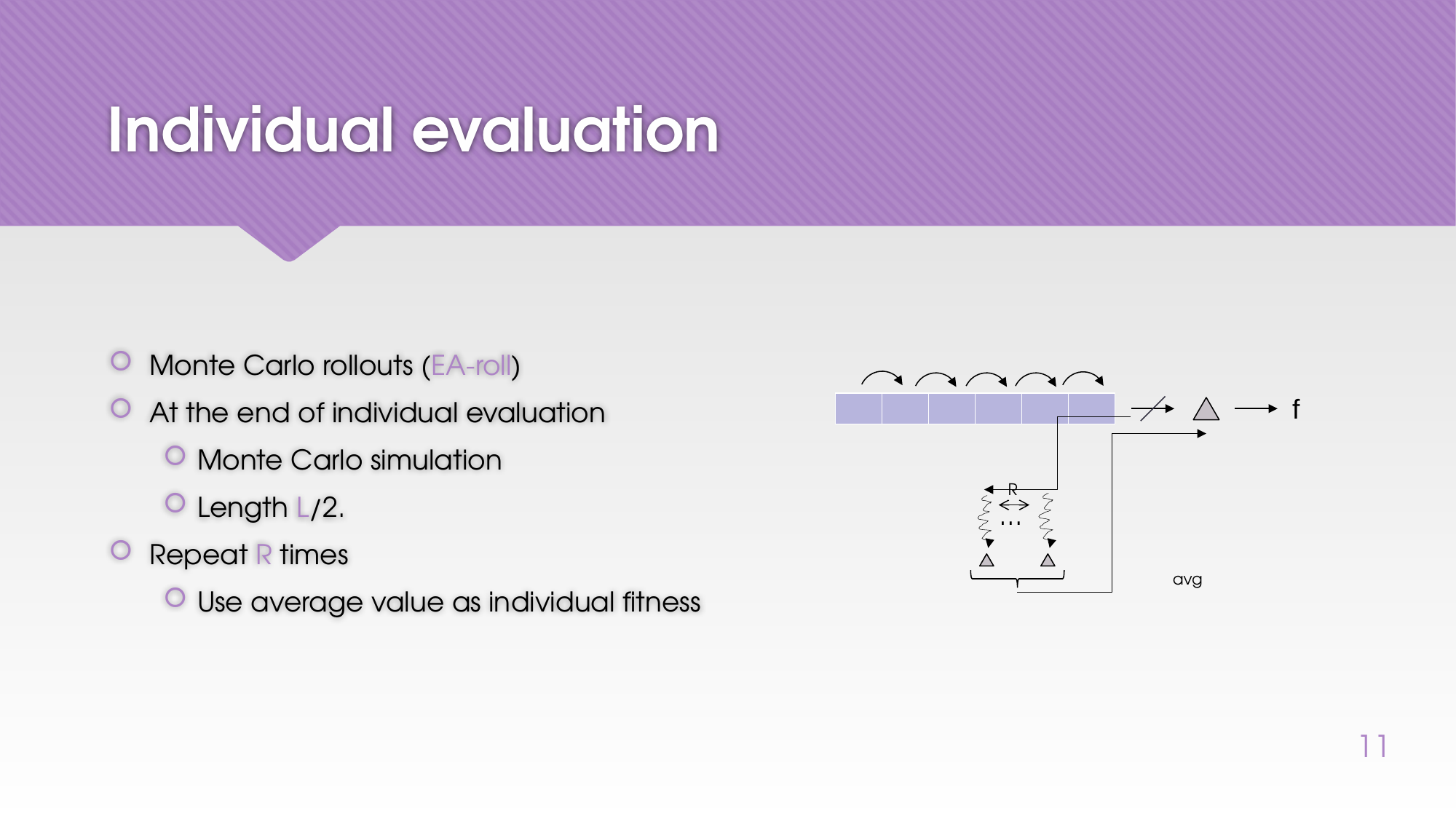

# Individual evaluation
Monte Carlo rollouts (EA-roll)
At the end of individual evaluation
Monte Carlo simulation
Length L/2.
Repeat R times
Use average value as individual fitness

f

R
…

avg
11